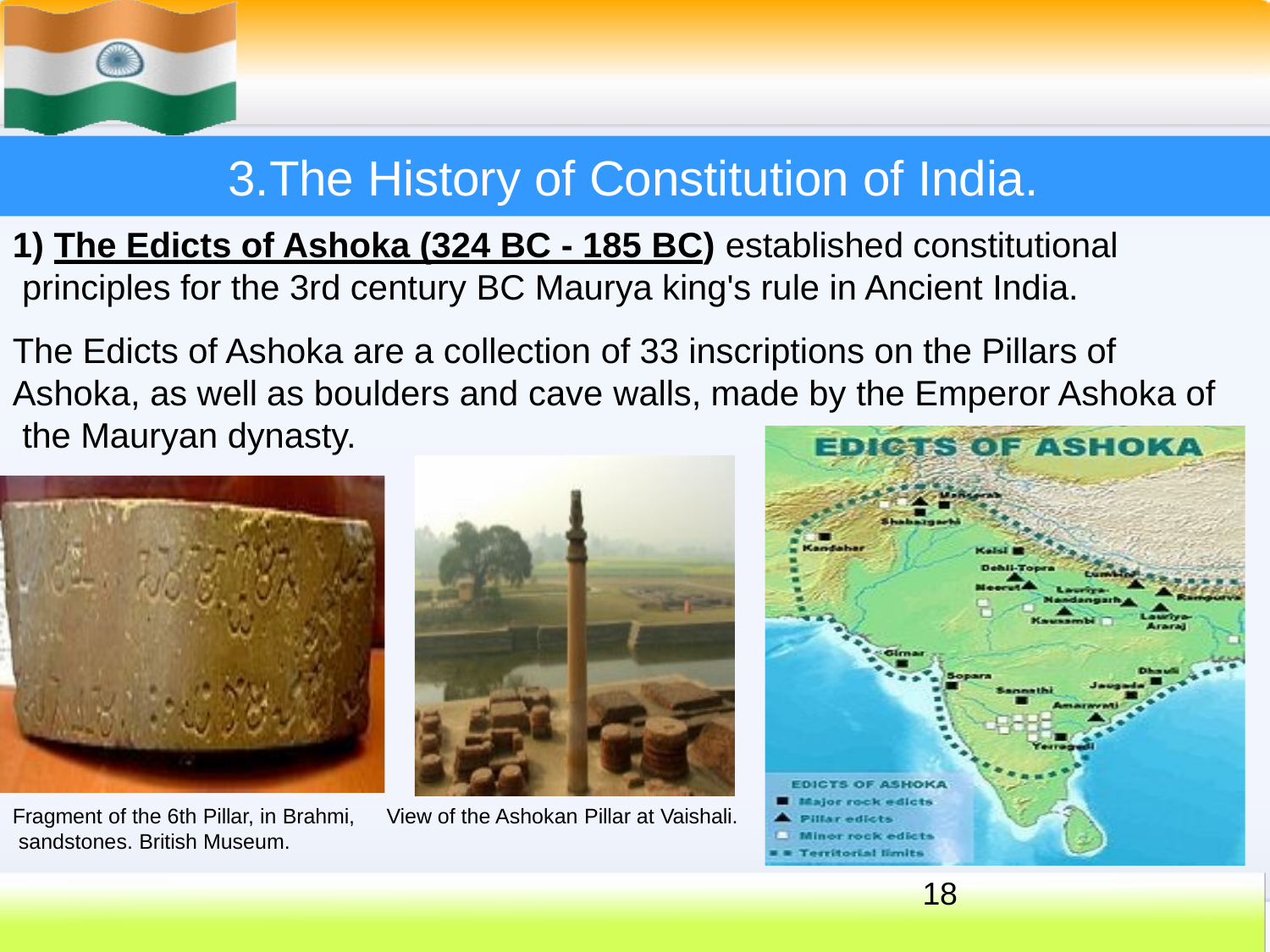

# 3.The History of Constitution of India.
1) The Edicts of Ashoka (324 BC - 185 BC) established constitutional  principles for the 3rd century BC Maurya king's rule in Ancient India.
The Edicts of Ashoka are a collection of 33 inscriptions on the Pillars of  Ashoka, as well as boulders and cave walls, made by the Emperor Ashoka of  the Mauryan dynasty.

Fragment of the 6th Pillar, in Brahmi,  sandstones. British Museum.
View of the Ashokan Pillar at Vaishali.

18